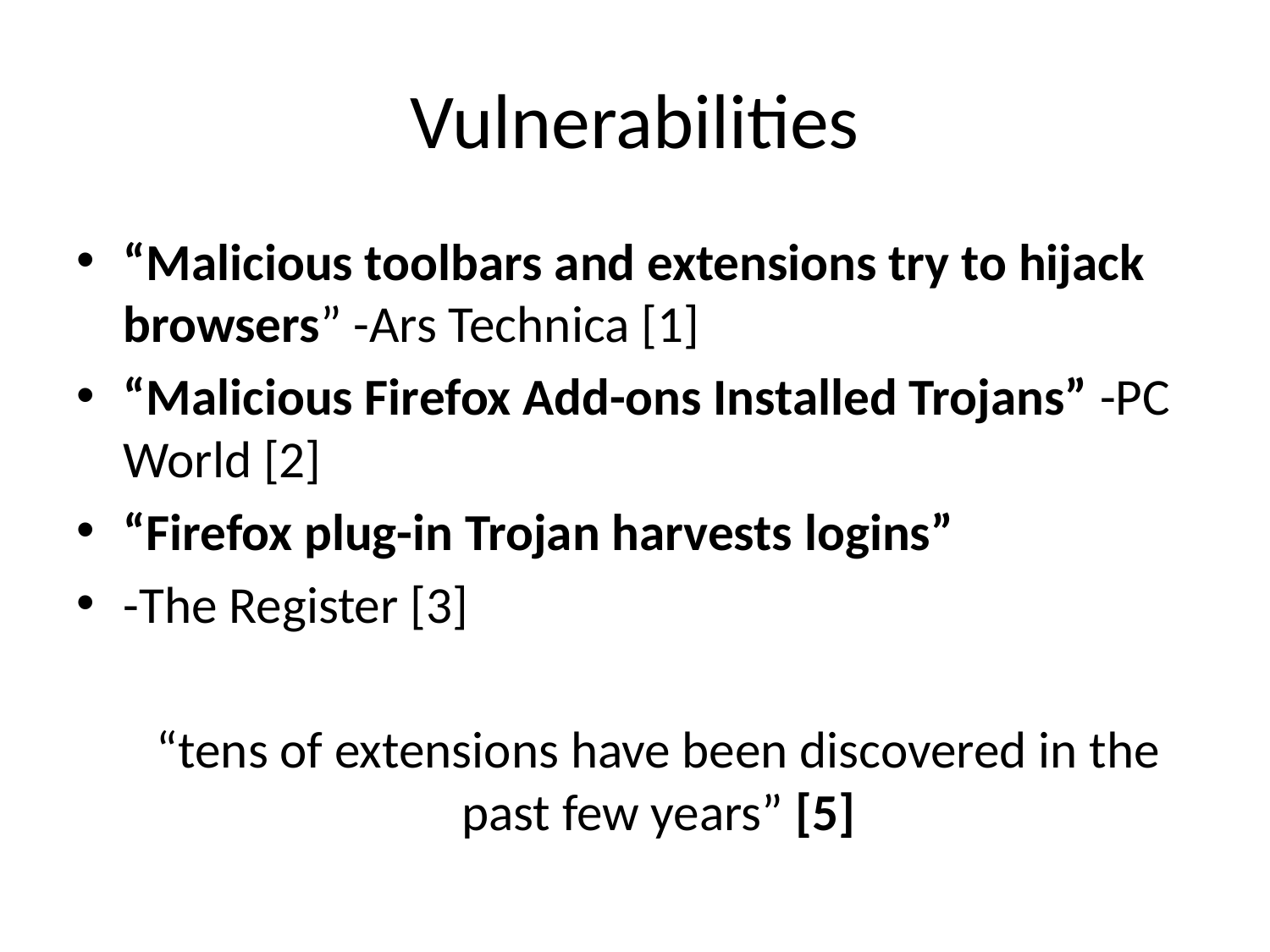

# Vulnerabilities
“Malicious toolbars and extensions try to hijack browsers” -Ars Technica [1]
“Malicious Firefox Add-ons Installed Trojans” -PC World [2]
“Firefox plug-in Trojan harvests logins”
-The Register [3]

	“tens of extensions have been discovered in the past few years” [5]